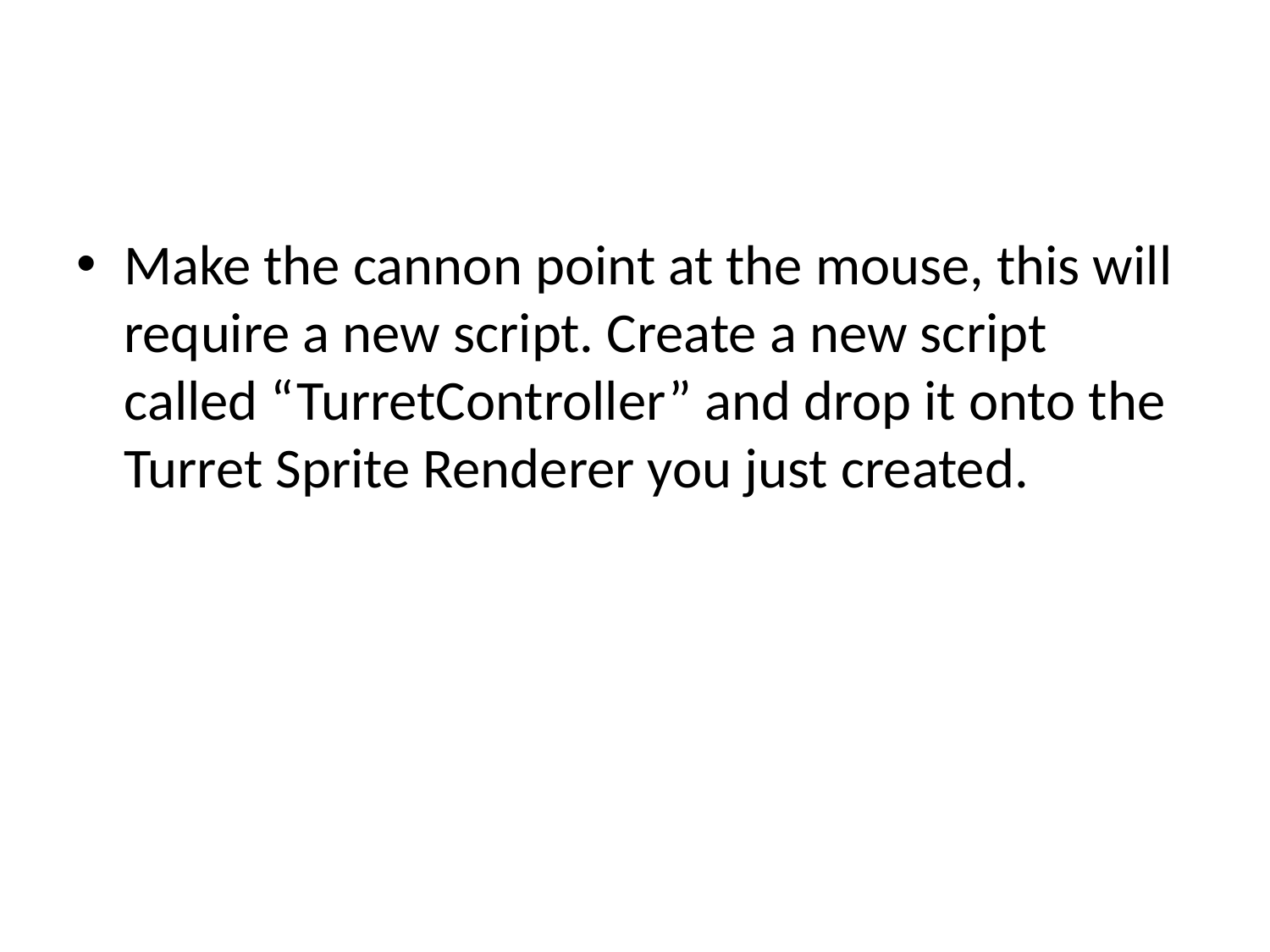

#
Make the cannon point at the mouse, this will require a new script. Create a new script called “TurretController” and drop it onto the Turret Sprite Renderer you just created.